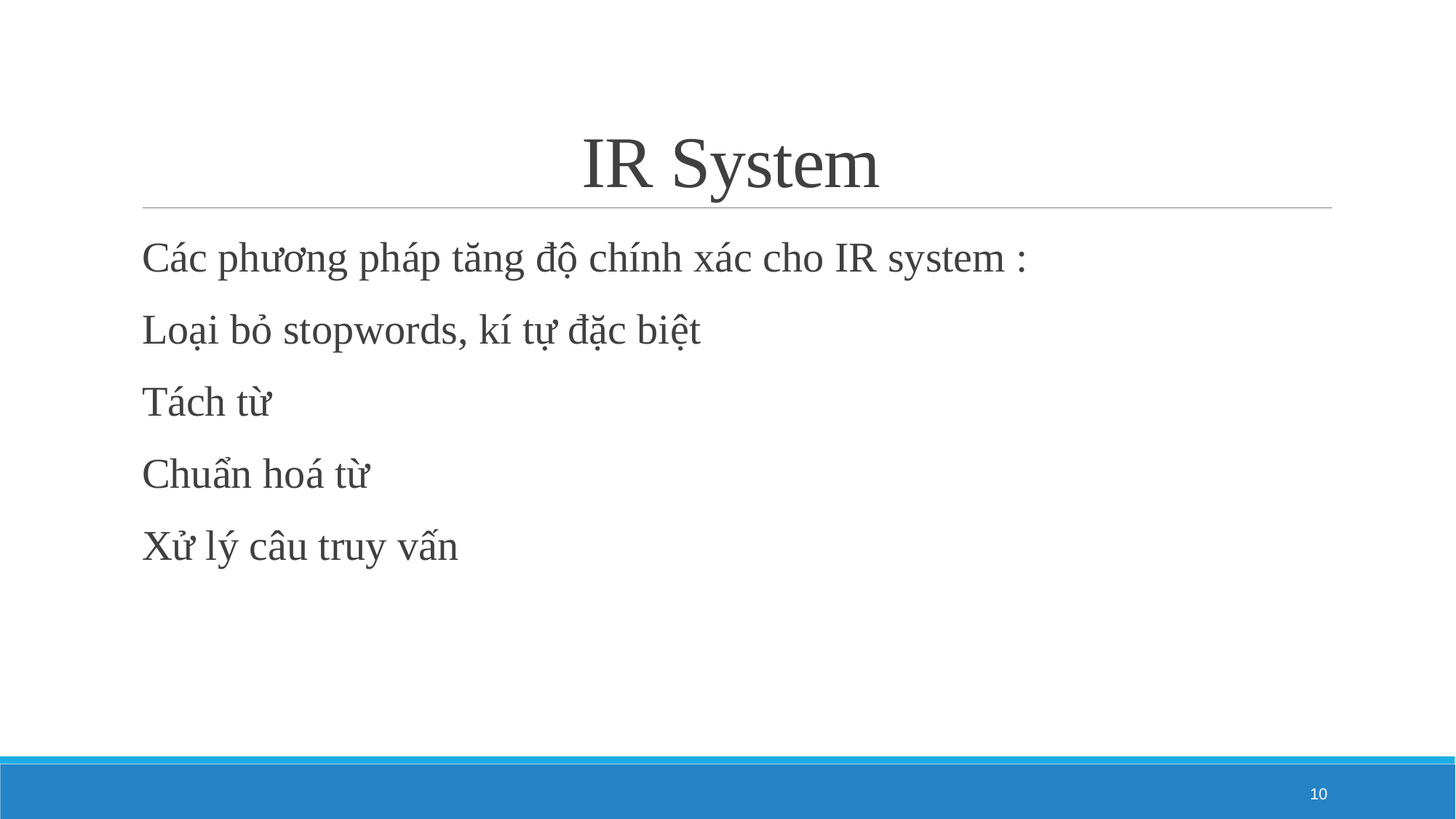

# IR System
Các phương pháp tăng độ chính xác cho IR system :
Loại bỏ stopwords, kí tự đặc biệt
Tách từ
Chuẩn hoá từ
Xử lý câu truy vấn

10